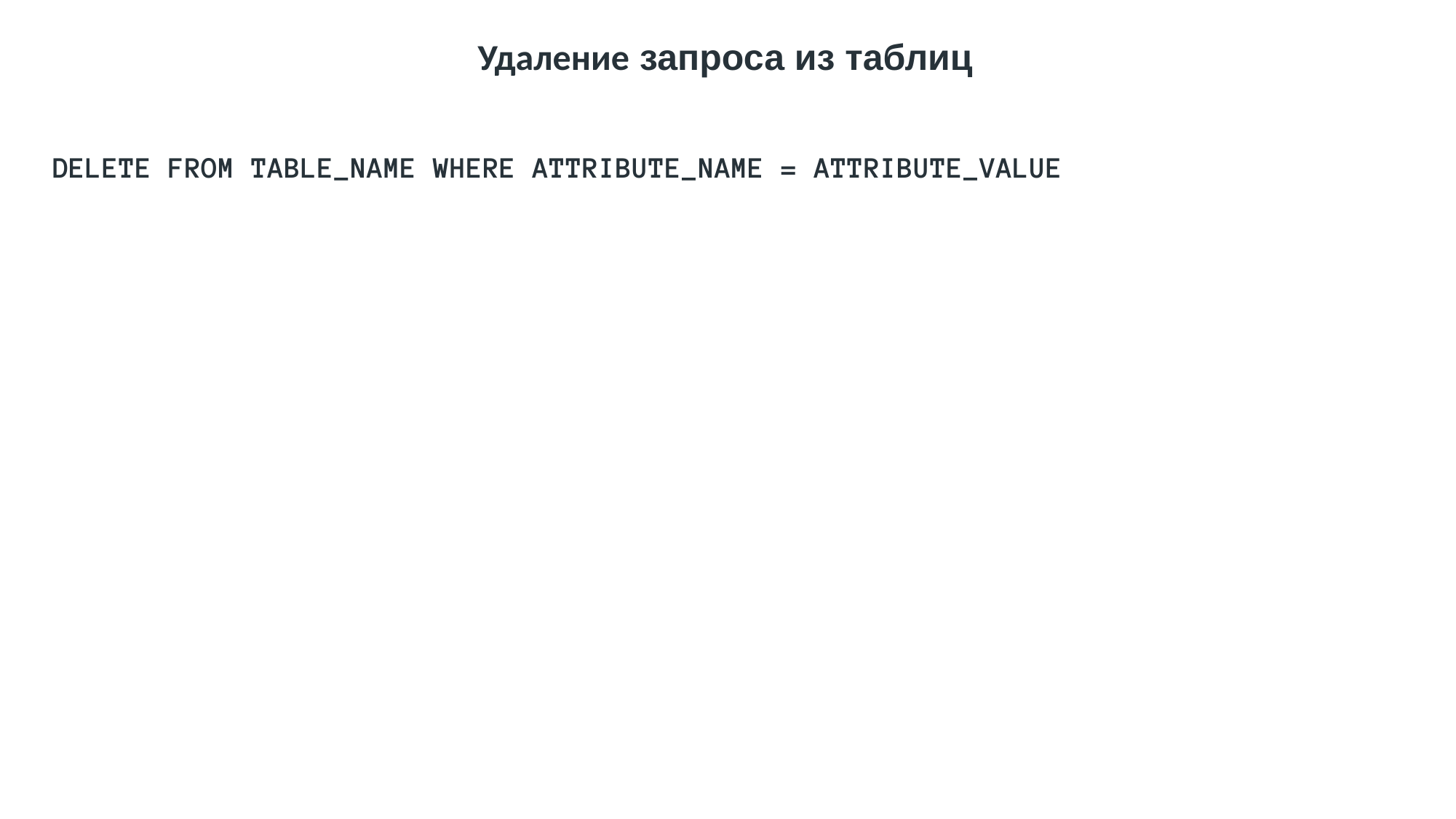

Удаление запроса из таблиц
DELETE FROM TABLE_NAME WHERE ATTRIBUTE_NAME = ATTRIBUTE_VALUE